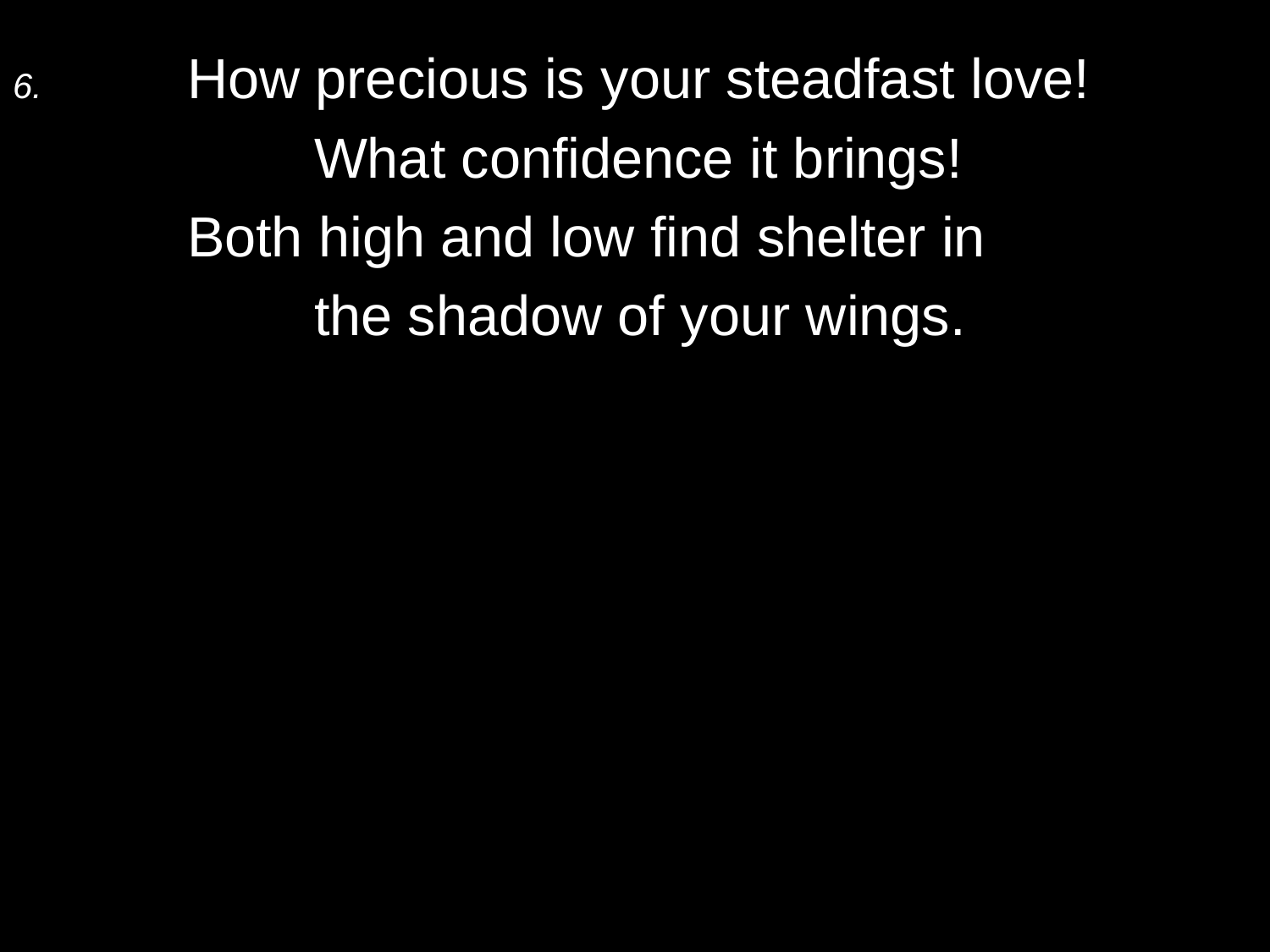

6.	How precious is your steadfast love!
		What confidence it brings!
	Both high and low find shelter in
		the shadow of your wings.